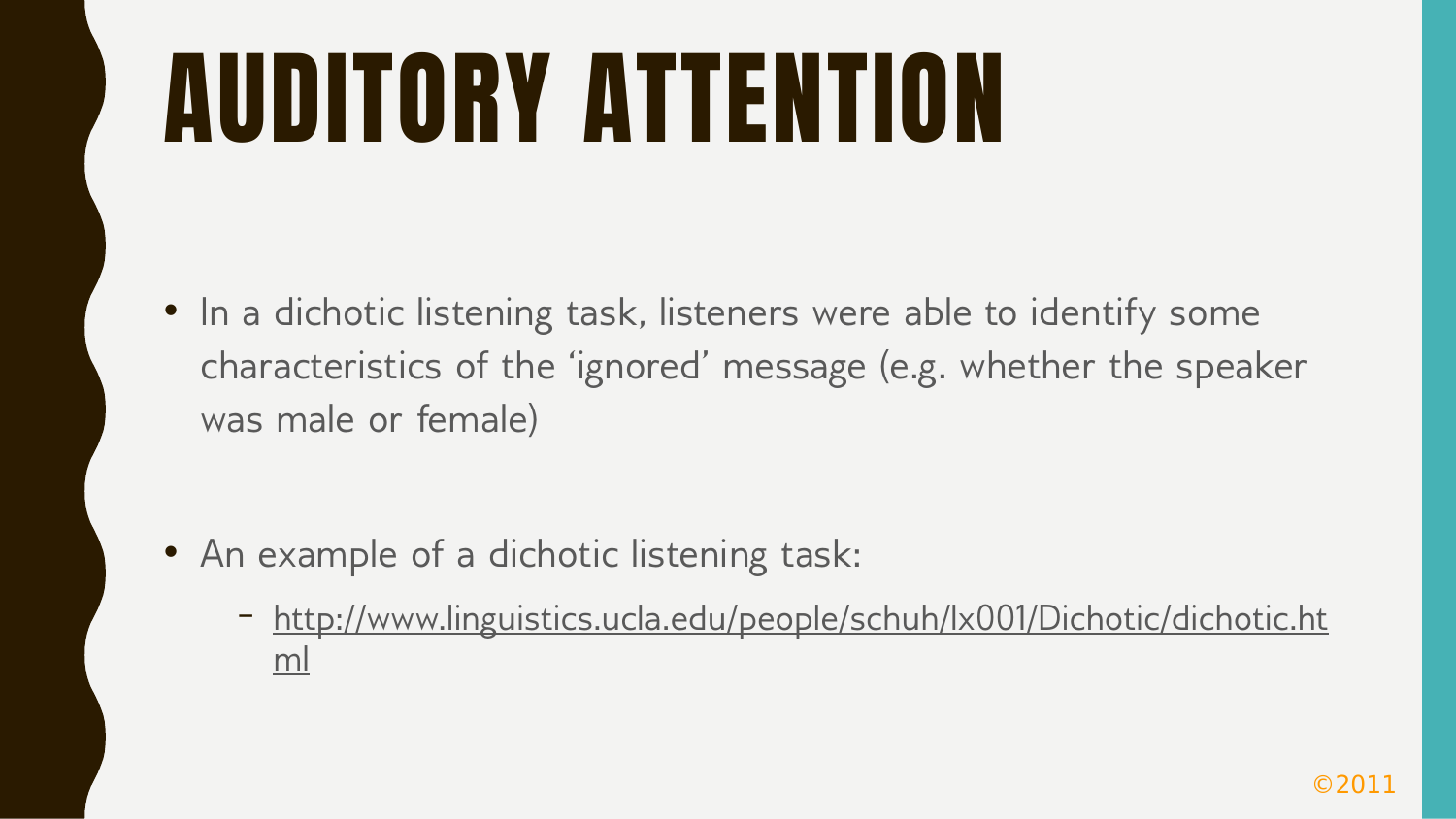

# Auditory Attention
In a dichotic listening task, listeners were able to identify some characteristics of the ‘ignored’ message (e.g. whether the speaker was male or female)

An example of a dichotic listening task:
http://www.linguistics.ucla.edu/people/schuh/lx001/Dichotic/dichotic.html